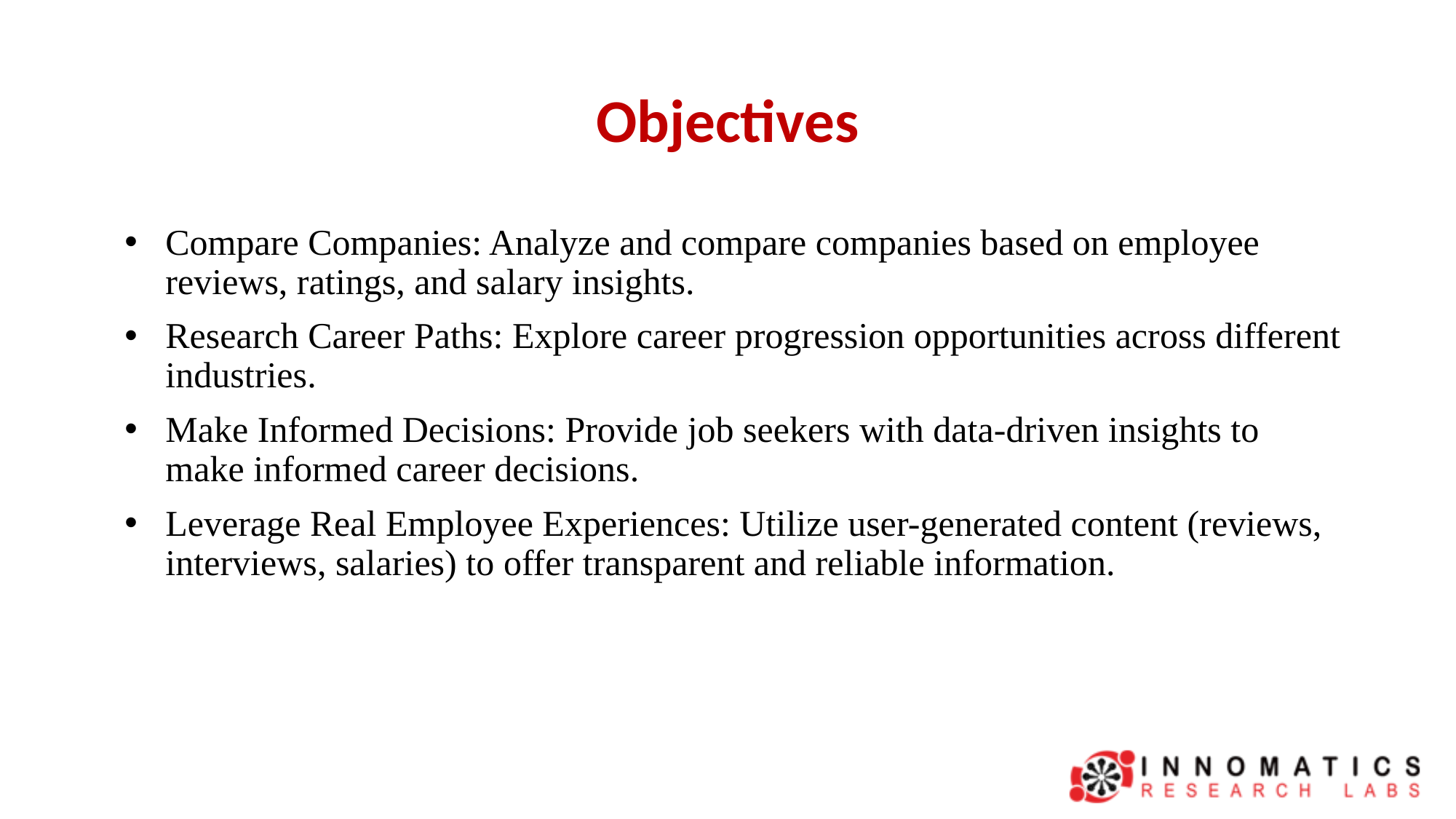

# Objectives
Compare Companies: Analyze and compare companies based on employee reviews, ratings, and salary insights.
Research Career Paths: Explore career progression opportunities across different industries.
Make Informed Decisions: Provide job seekers with data-driven insights to make informed career decisions.
Leverage Real Employee Experiences: Utilize user-generated content (reviews, interviews, salaries) to offer transparent and reliable information.